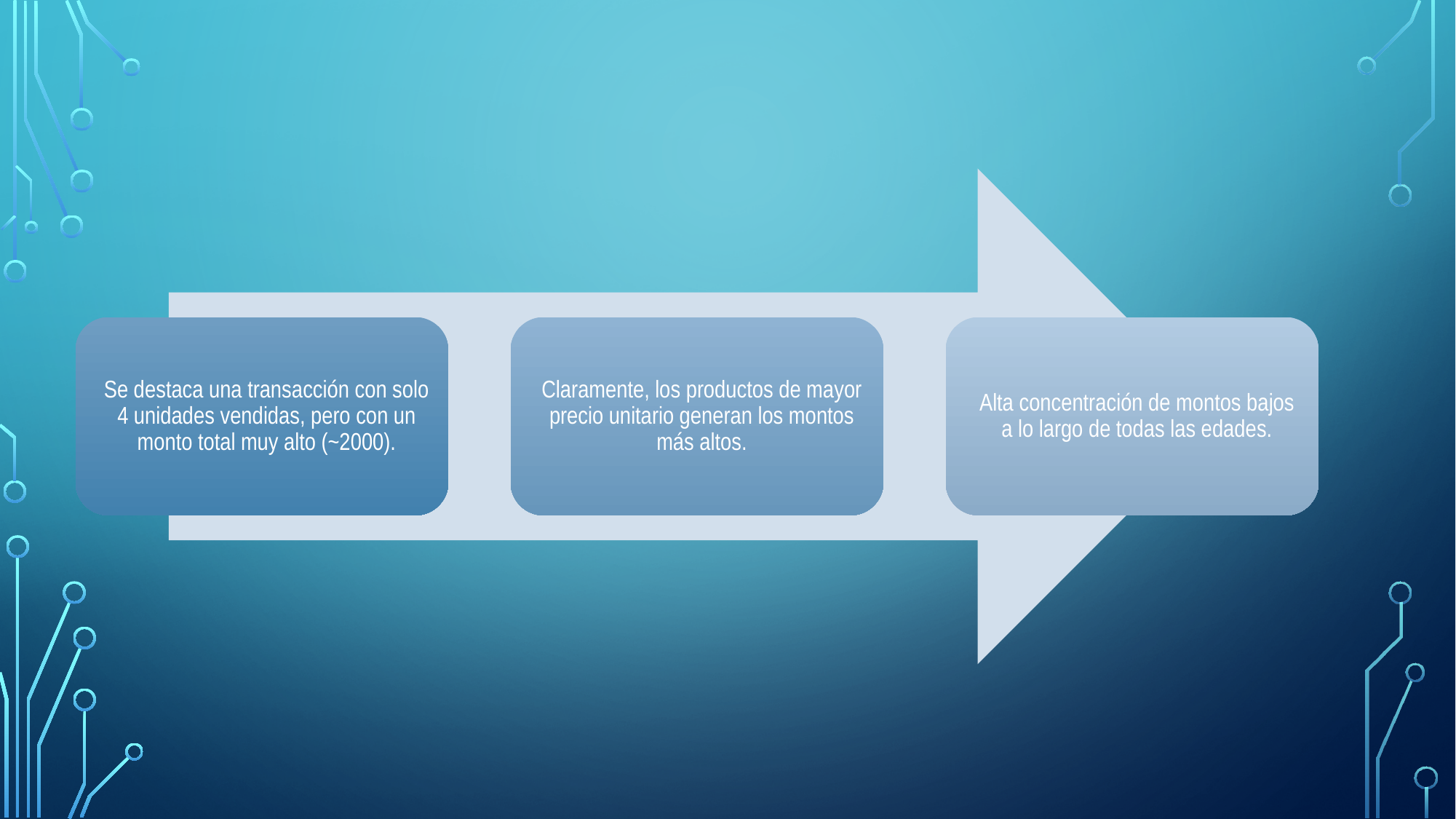

Se destaca una transacción con solo 4 unidades vendidas, pero con un monto total muy alto (~2000).
Claramente, los productos de mayor precio unitario generan los montos más altos.
Alta concentración de montos bajos a lo largo de todas las edades.